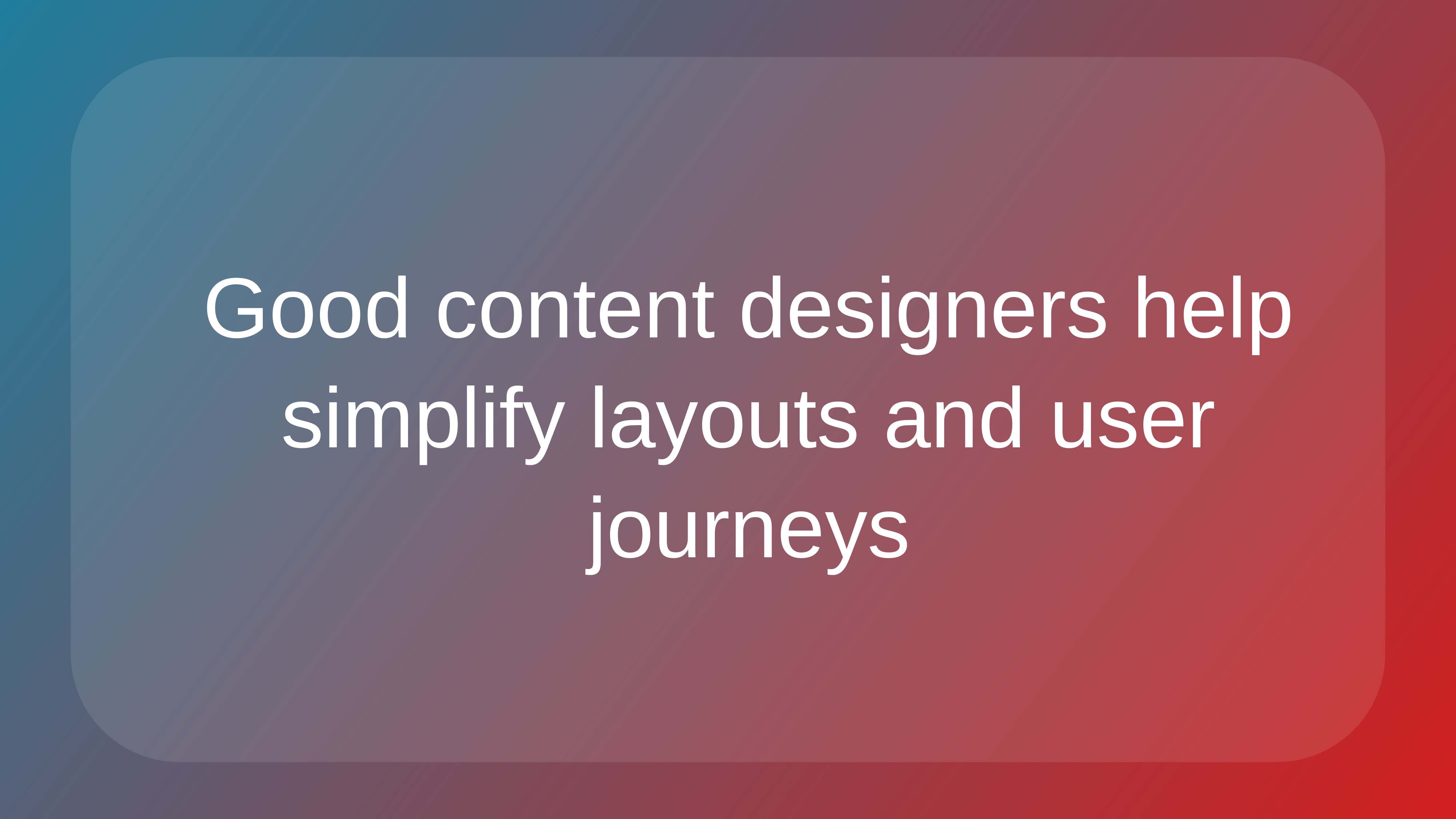

Good content designers help simplify layouts and user journeys